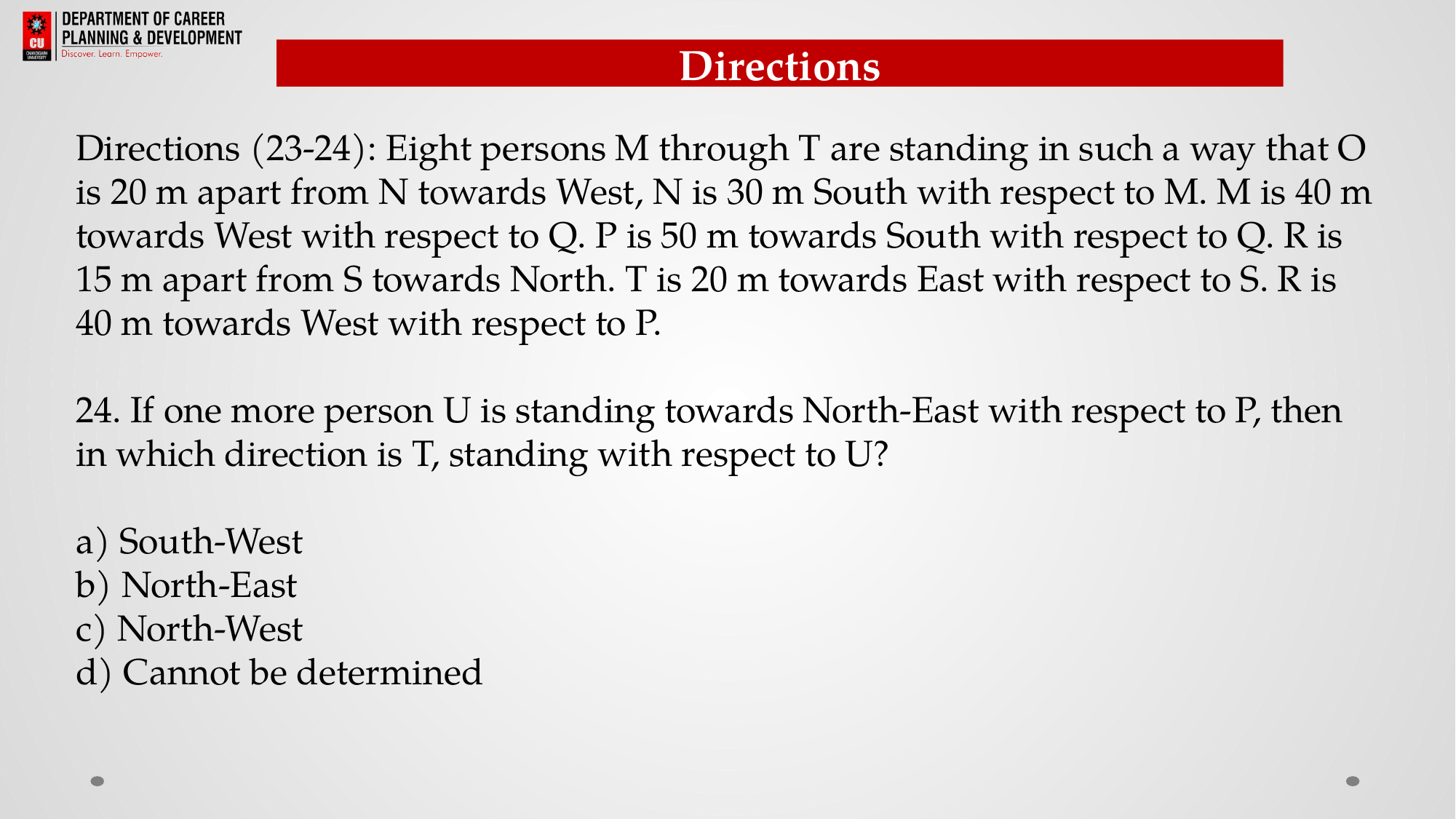

Directions
Directions (23-24): Eight persons M through T are standing in such a way that O is 20 m apart from N towards West, N is 30 m South with respect to M. M is 40 m towards West with respect to Q. P is 50 m towards South with respect to Q. R is 15 m apart from S towards North. T is 20 m towards East with respect to S. R is 40 m towards West with respect to P.

24. If one more person U is standing towards North-East with respect to P, then in which direction is T, standing with respect to U?

a) South-West
b) North-East
c) North-West
d) Cannot be determined